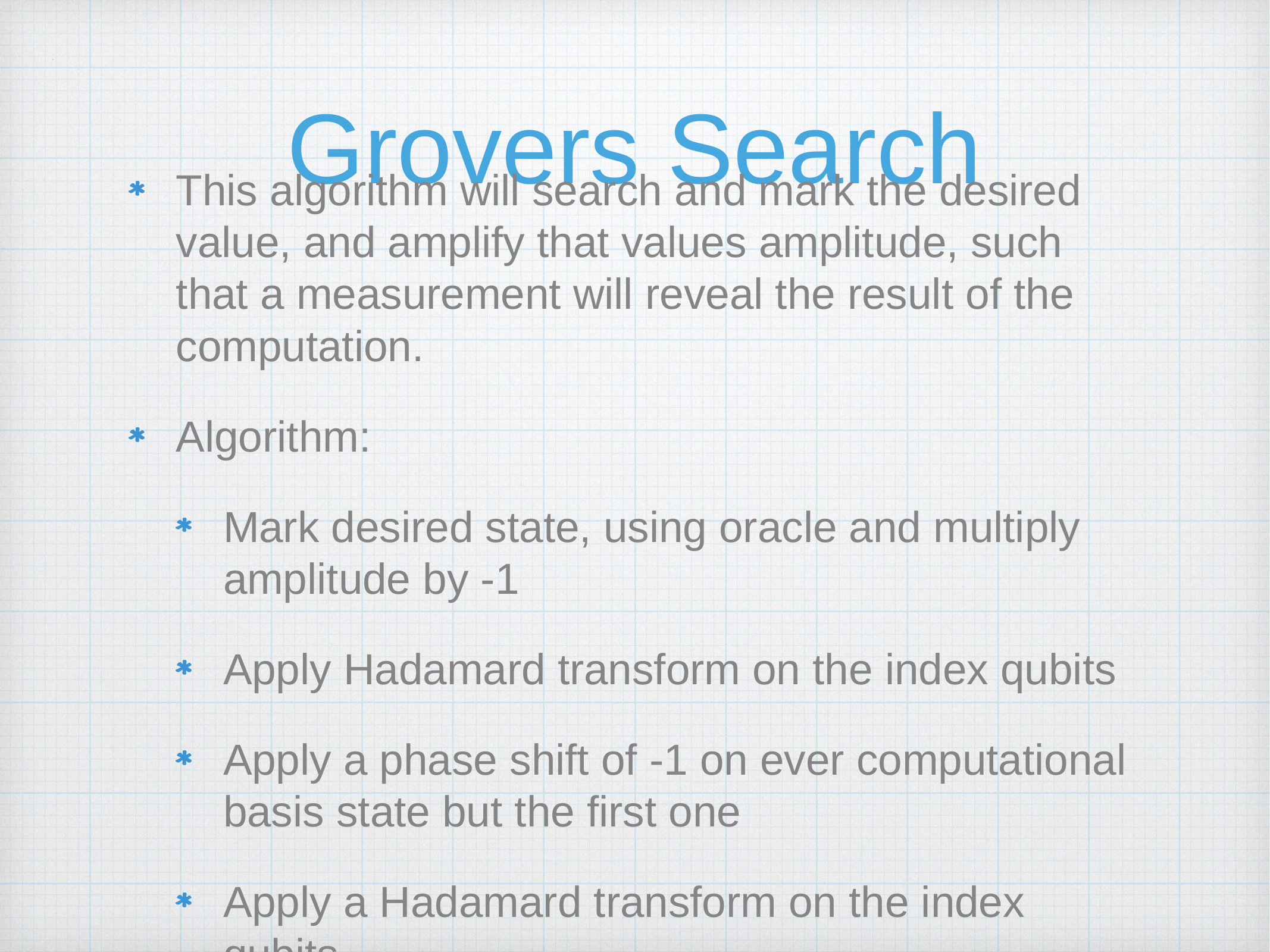

# Grovers Search
This algorithm will search and mark the desired value, and amplify that values amplitude, such that a measurement will reveal the result of the computation.
Algorithm:
Mark desired state, using oracle and multiply amplitude by -1
Apply Hadamard transform on the index qubits
Apply a phase shift of -1 on ever computational basis state but the first one
Apply a Hadamard transform on the index qubits